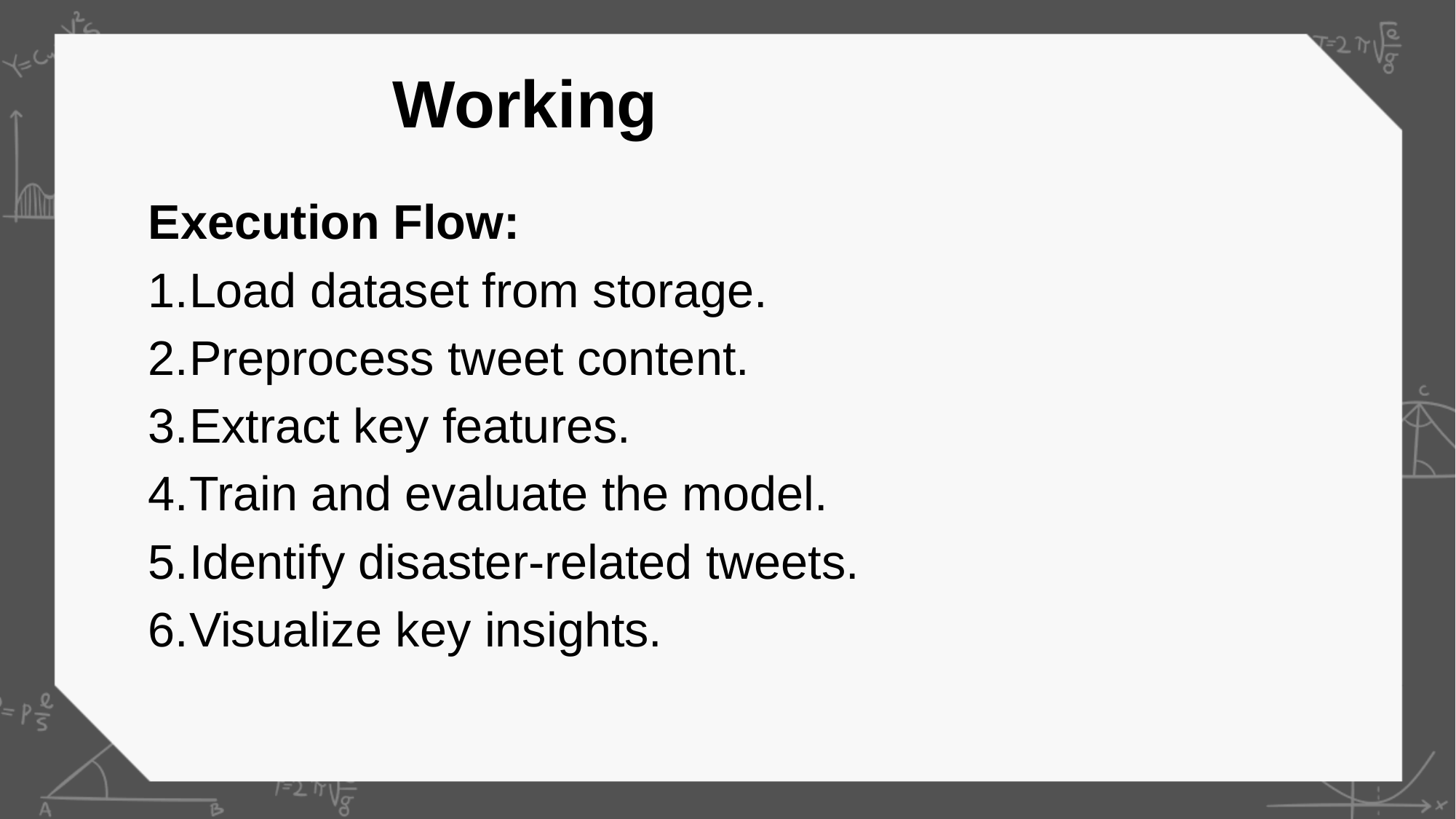

# Working
Execution Flow:
Load dataset from storage.
Preprocess tweet content.
Extract key features.
Train and evaluate the model.
Identify disaster-related tweets.
Visualize key insights.